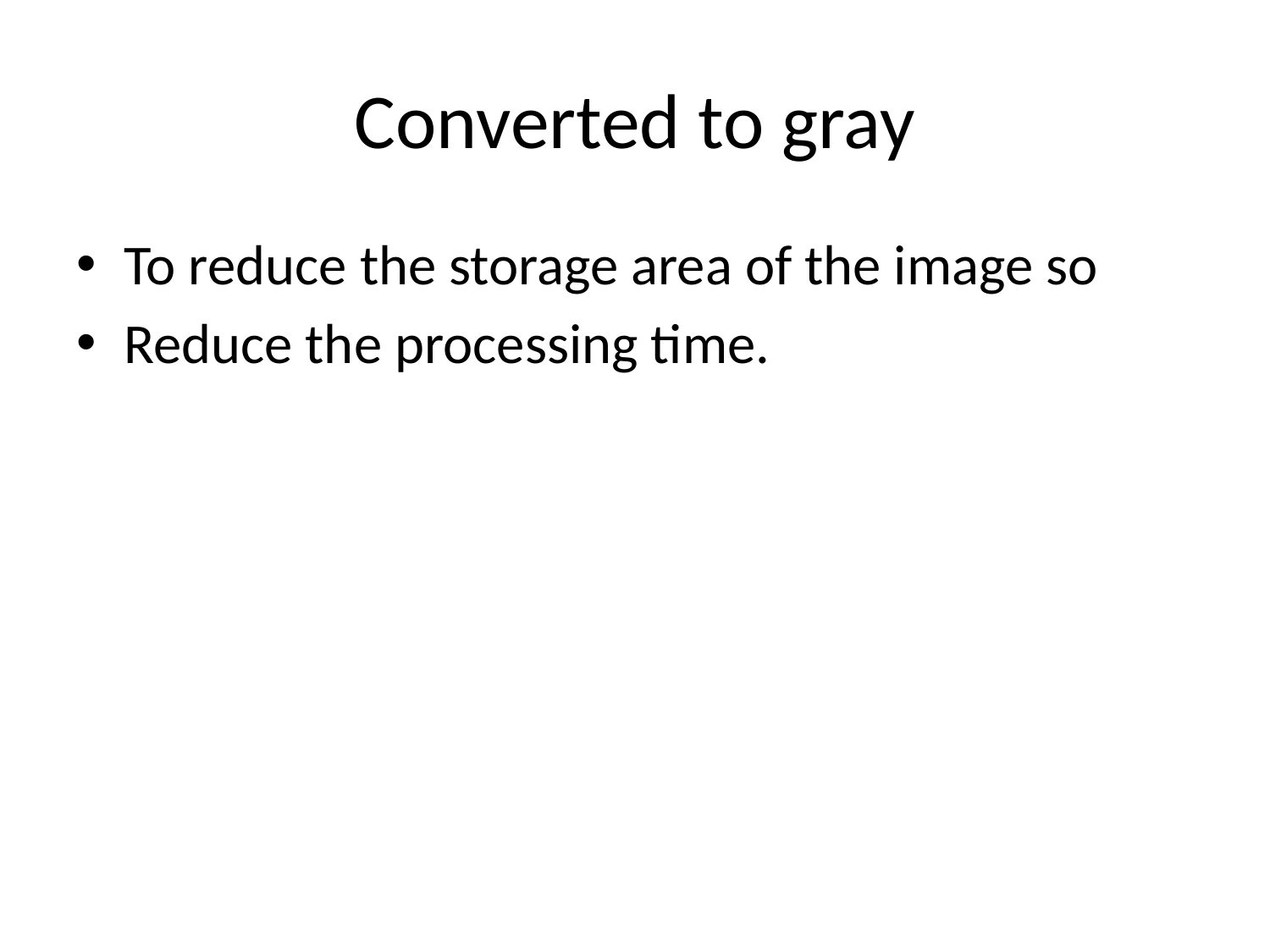

# Converted to gray
To reduce the storage area of the image so
Reduce the processing time.